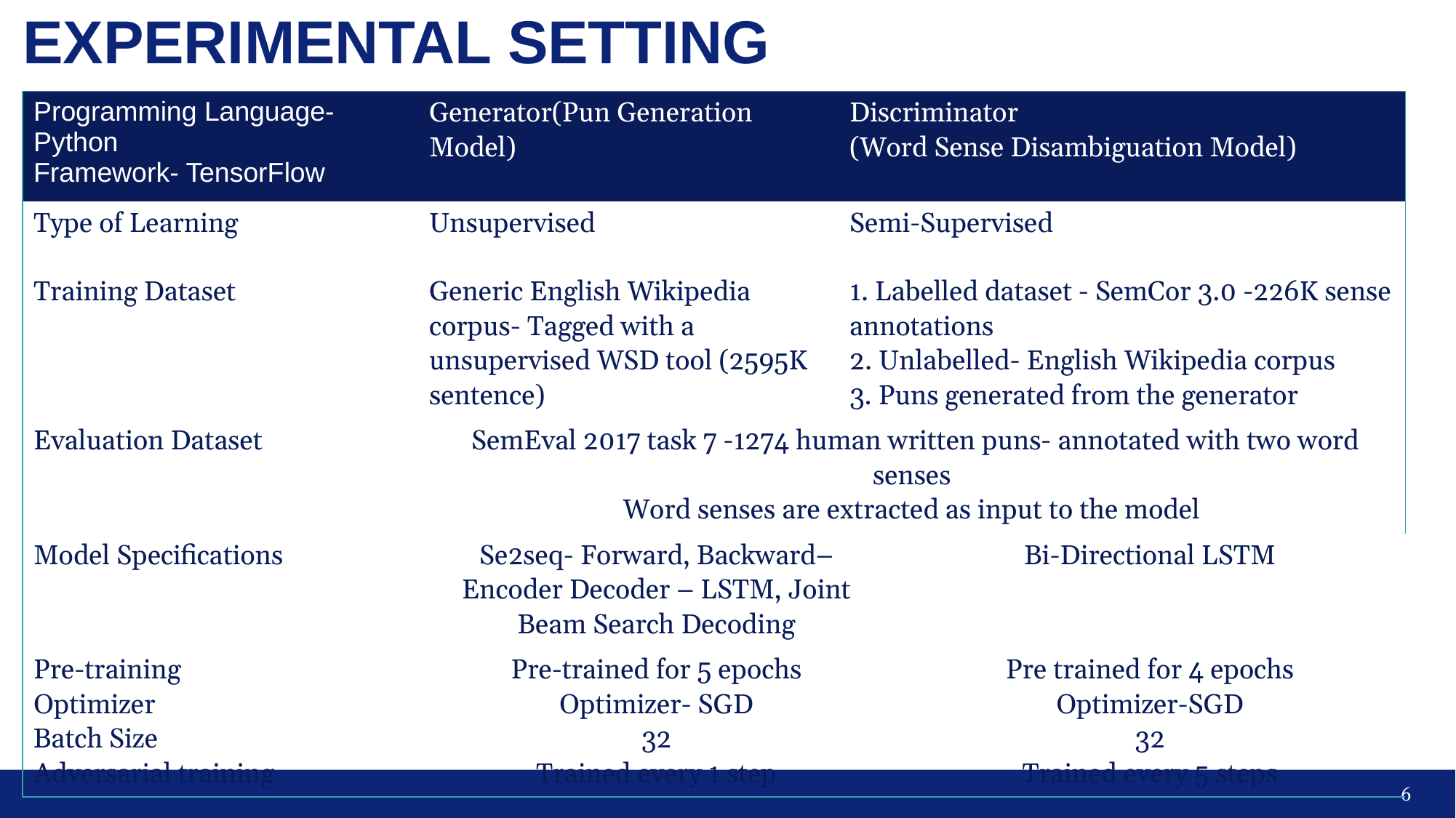

# EXPERIMENTAL SETTING
| Programming Language- Python Framework- TensorFlow | Generator(Pun Generation Model) | Discriminator (Word Sense Disambiguation Model) |  |
| --- | --- | --- | --- |
| Type of Learning | Unsupervised | Semi-Supervised |  |
| Training Dataset | Generic English Wikipedia corpus- Tagged with a unsupervised WSD tool (2595K sentence) | 1. Labelled dataset - SemCor 3.0 -226K sense annotations 2. Unlabelled- English Wikipedia corpus 3. Puns generated from the generator |  |
| Evaluation Dataset | SemEval 2017 task 7 -1274 human written puns- annotated with two word senses Word senses are extracted as input to the model |  |  |
| Model Specifications | Se2seq- Forward, Backward– Encoder Decoder – LSTM, Joint Beam Search Decoding |  | Bi-Directional LSTM |
| Pre-training Optimizer Batch Size Adversarial training | Pre-trained for 5 epochs Optimizer- SGD 32 Trained every 1 step |  | Pre trained for 4 epochs Optimizer-SGD 32 Trained every 5 steps |